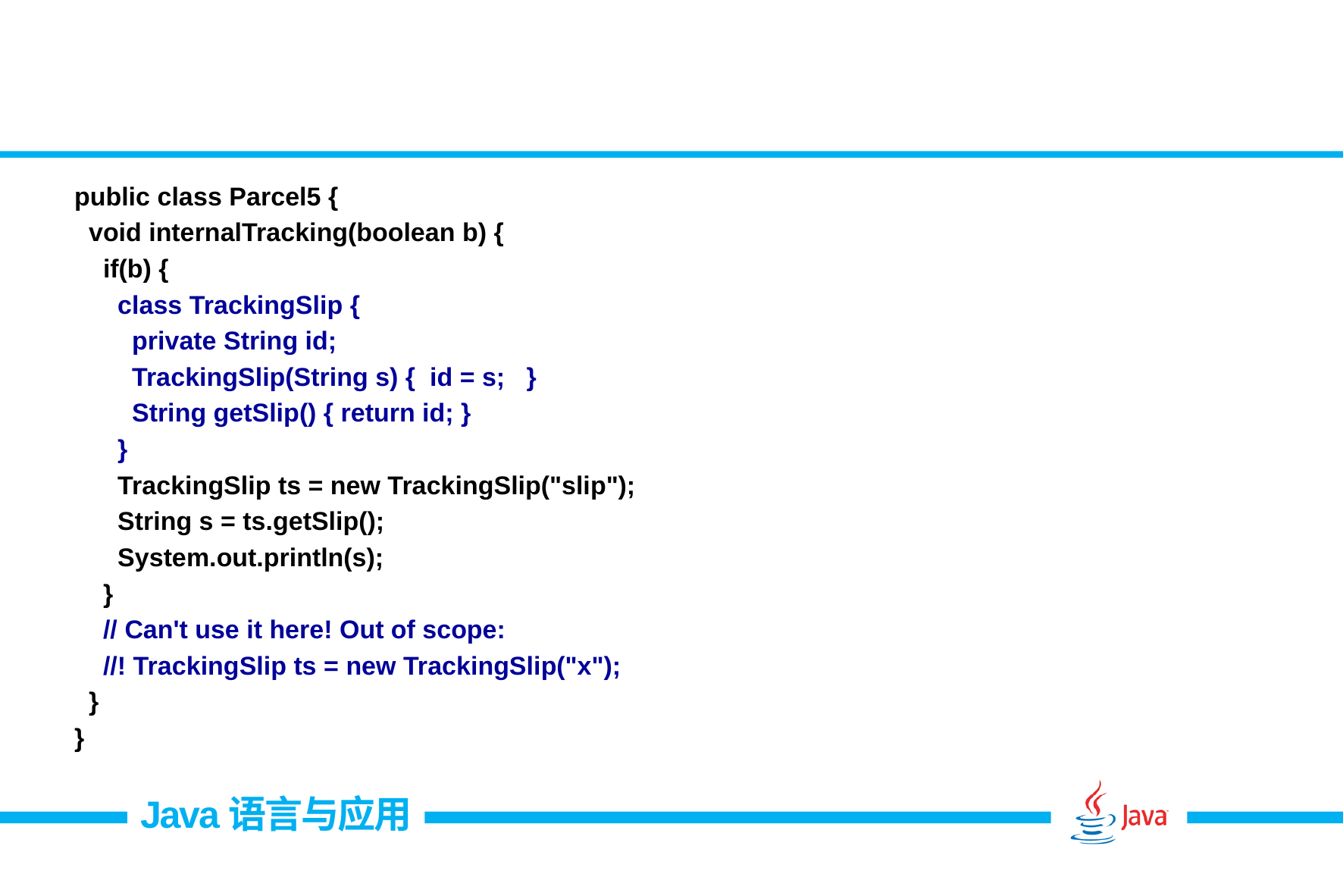

#
public class Parcel5 {
  void internalTracking(boolean b) {
    if(b) {
      class TrackingSlip {
        private String id;
        TrackingSlip(String s) {  id = s;   }
        String getSlip() { return id; }
      }
      TrackingSlip ts = new TrackingSlip("slip");
      String s = ts.getSlip();
      System.out.println(s);
    }
    // Can't use it here! Out of scope:
    //! TrackingSlip ts = new TrackingSlip("x");
  }
}